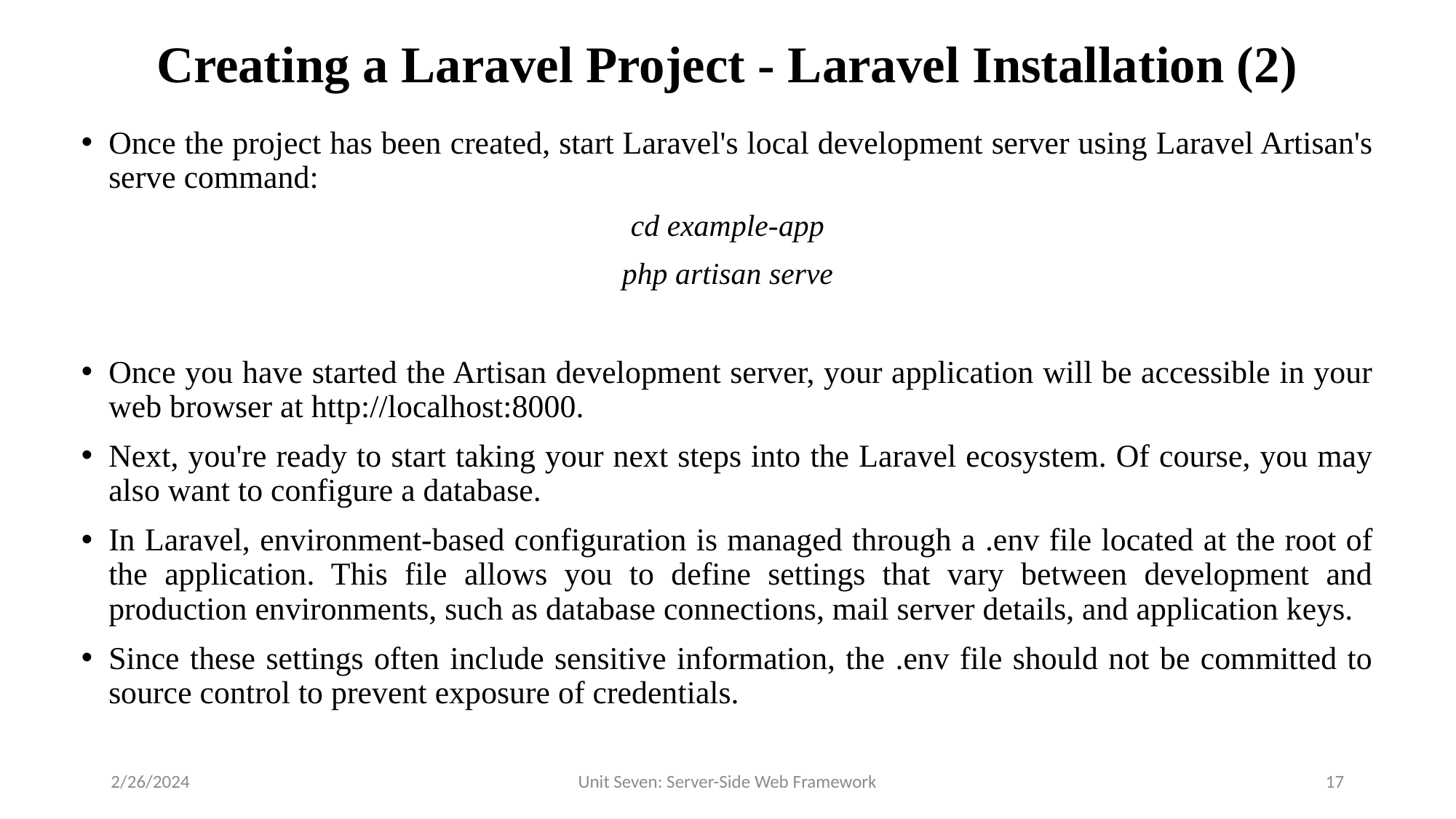

# Creating a Laravel Project - Laravel Installation (2)
Once the project has been created, start Laravel's local development server using Laravel Artisan's serve command:
cd example-app
php artisan serve

Once you have started the Artisan development server, your application will be accessible in your web browser at http://localhost:8000.
Next, you're ready to start taking your next steps into the Laravel ecosystem. Of course, you may also want to configure a database.
In Laravel, environment-based configuration is managed through a .env file located at the root of the application. This file allows you to define settings that vary between development and production environments, such as database connections, mail server details, and application keys.
Since these settings often include sensitive information, the .env file should not be committed to source control to prevent exposure of credentials.
2/26/2024
Unit Seven: Server-Side Web Framework
17